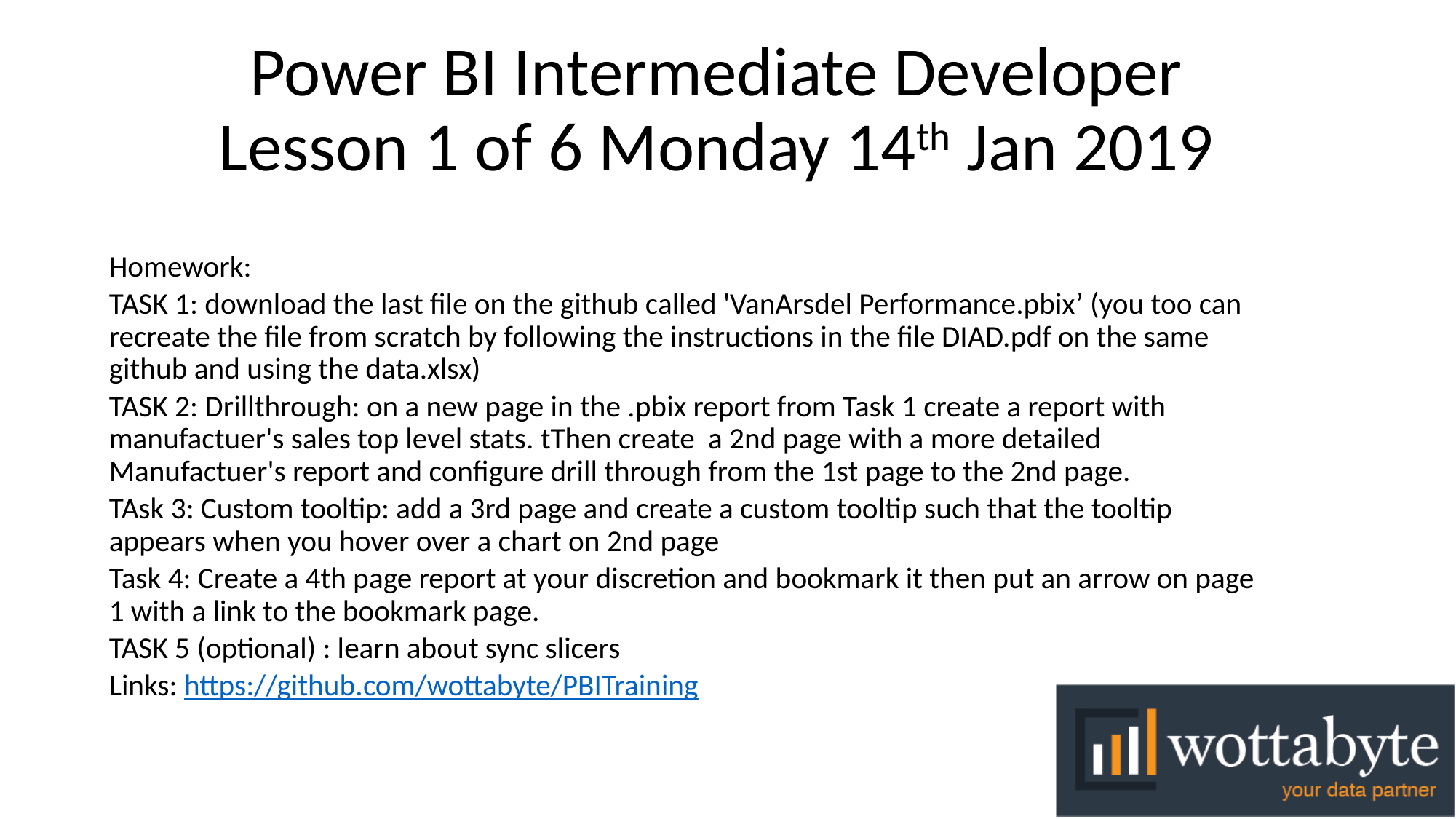

# Power BI Intermediate Developer Lesson 1 of 6 Monday 14th Jan 2019
Homework:
TASK 1: download the last file on the github called 'VanArsdel Performance.pbix’ (you too can recreate the file from scratch by following the instructions in the file DIAD.pdf on the same github and using the data.xlsx)
TASK 2: Drillthrough: on a new page in the .pbix report from Task 1 create a report with manufactuer's sales top level stats. tThen create  a 2nd page with a more detailed Manufactuer's report and configure drill through from the 1st page to the 2nd page.
TAsk 3: Custom tooltip: add a 3rd page and create a custom tooltip such that the tooltip appears when you hover over a chart on 2nd page
Task 4: Create a 4th page report at your discretion and bookmark it then put an arrow on page 1 with a link to the bookmark page.
TASK 5 (optional) : learn about sync slicers
Links: https://github.com/wottabyte/PBITraining